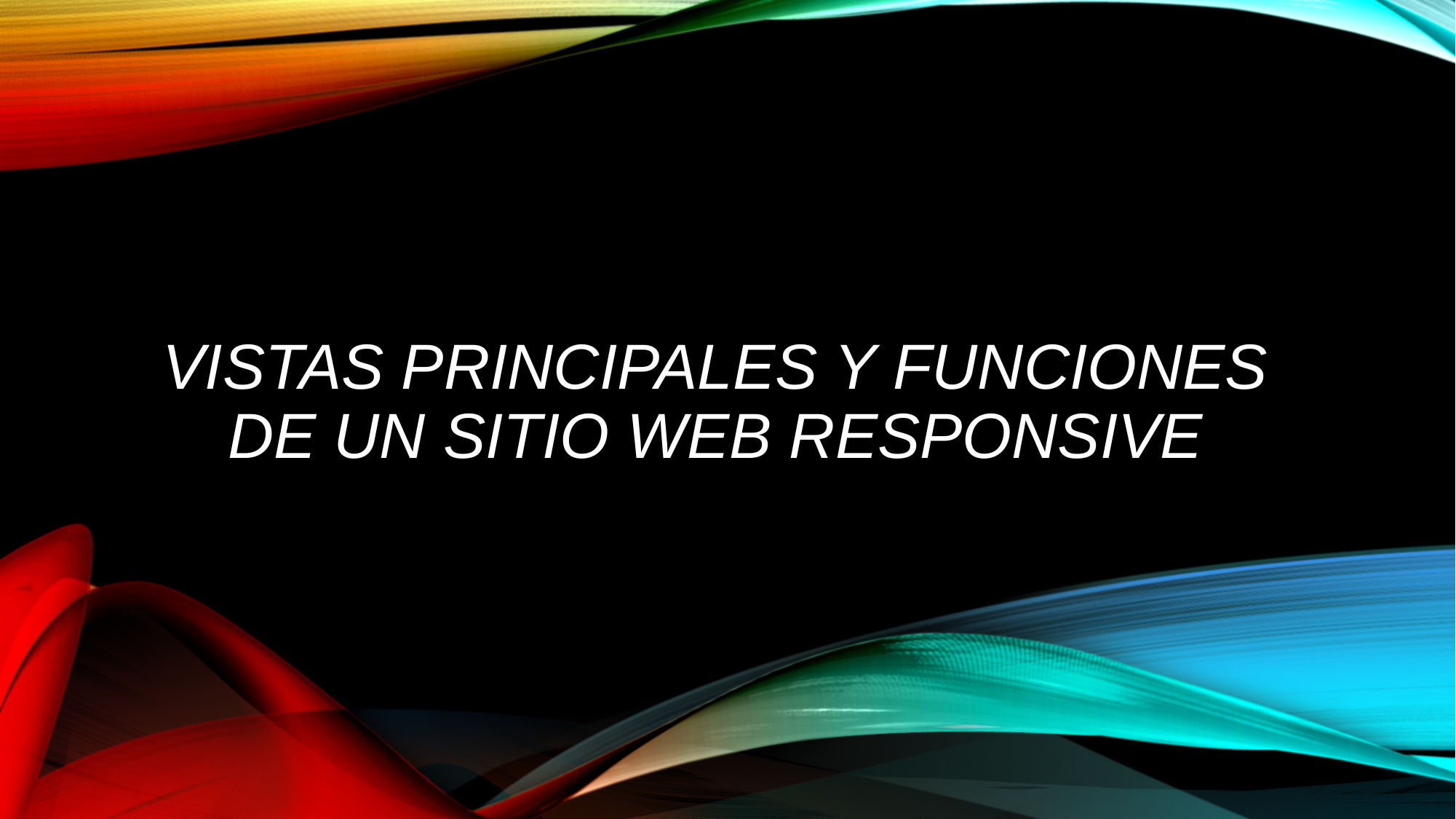

# VISTAS PRINCIPALES Y FUNCIONES DE UN SITIO WEB RESPONSIVE